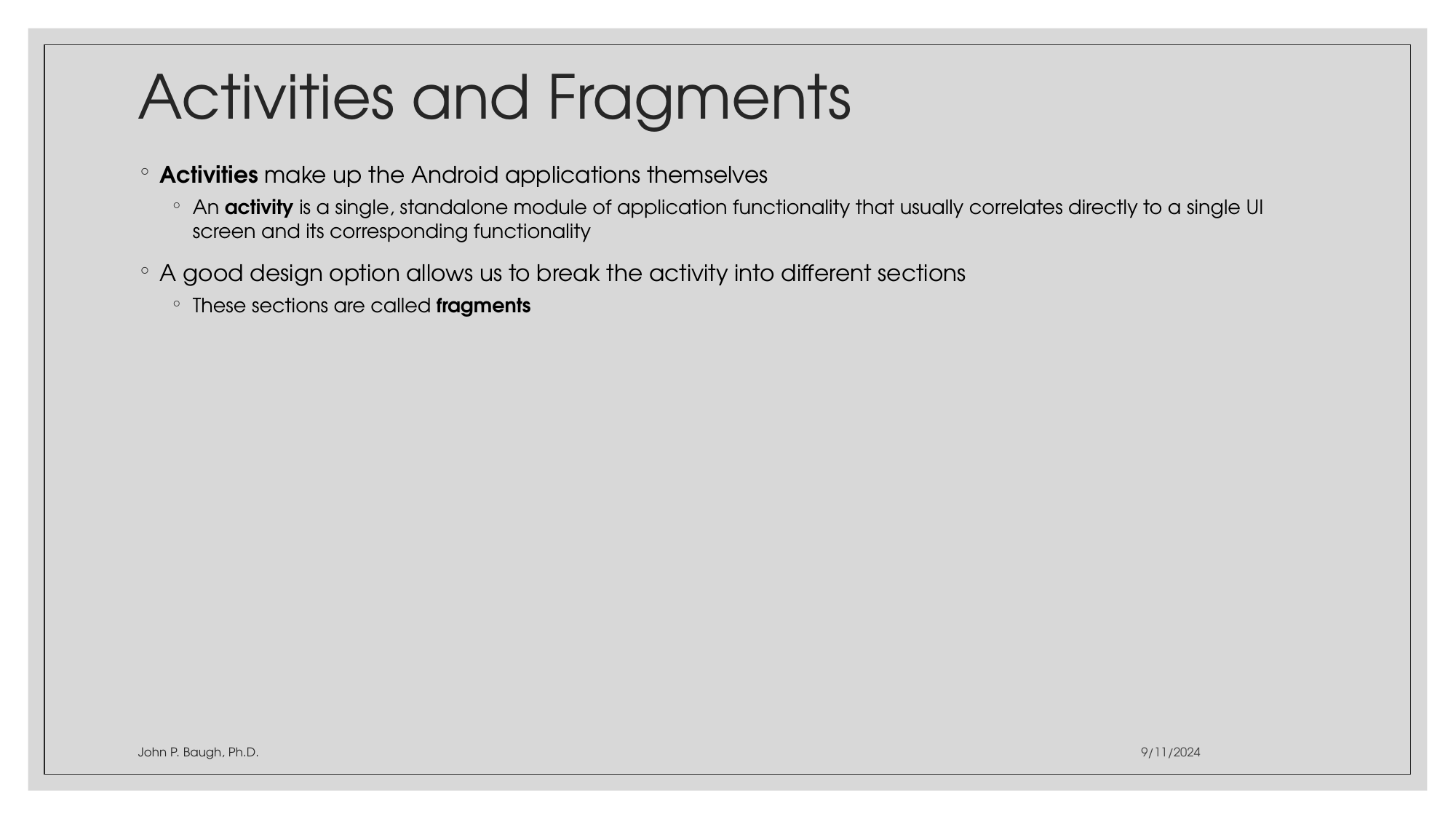

# Activities and Fragments
Activities make up the Android applications themselves
An activity is a single, standalone module of application functionality that usually correlates directly to a single UI screen and its corresponding functionality
A good design option allows us to break the activity into different sections
These sections are called fragments
John P. Baugh, Ph.D.
9/11/2024